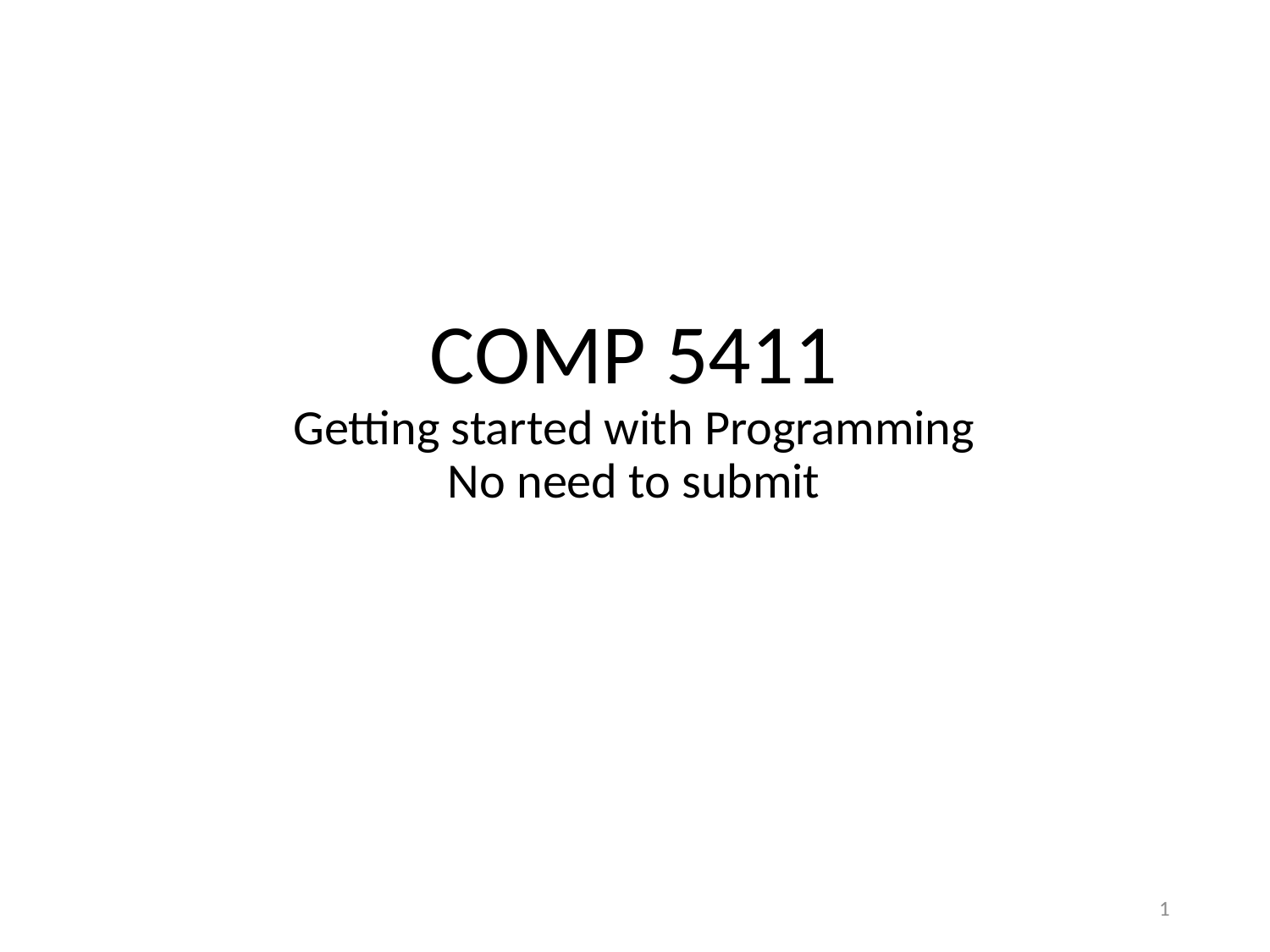

# COMP 5411 Getting started with Programming No need to submit
1